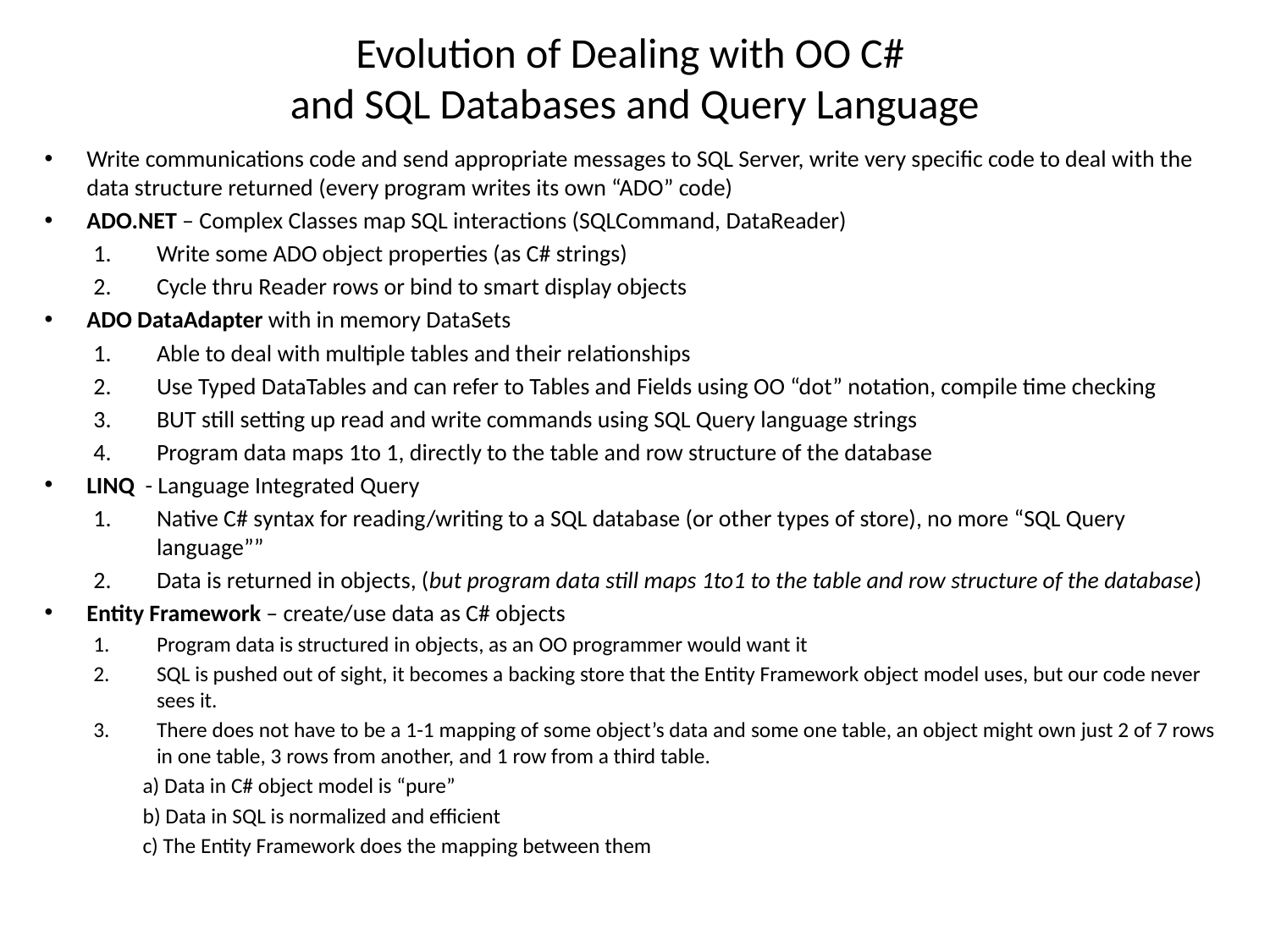

# Evolution of Dealing with OO C# and SQL Databases and Query Language
Write communications code and send appropriate messages to SQL Server, write very specific code to deal with the data structure returned (every program writes its own “ADO” code)
ADO.NET – Complex Classes map SQL interactions (SQLCommand, DataReader)
Write some ADO object properties (as C# strings)
Cycle thru Reader rows or bind to smart display objects
ADO DataAdapter with in memory DataSets
Able to deal with multiple tables and their relationships
Use Typed DataTables and can refer to Tables and Fields using OO “dot” notation, compile time checking
BUT still setting up read and write commands using SQL Query language strings
Program data maps 1to 1, directly to the table and row structure of the database
LINQ  - Language Integrated Query
Native C# syntax for reading/writing to a SQL database (or other types of store), no more “SQL Query language””
Data is returned in objects, (but program data still maps 1to1 to the table and row structure of the database)
Entity Framework – create/use data as C# objects
Program data is structured in objects, as an OO programmer would want it
SQL is pushed out of sight, it becomes a backing store that the Entity Framework object model uses, but our code never sees it.
There does not have to be a 1-1 mapping of some object’s data and some one table, an object might own just 2 of 7 rows in one table, 3 rows from another, and 1 row from a third table.
a) Data in C# object model is “pure”
b) Data in SQL is normalized and efficient
c) The Entity Framework does the mapping between them